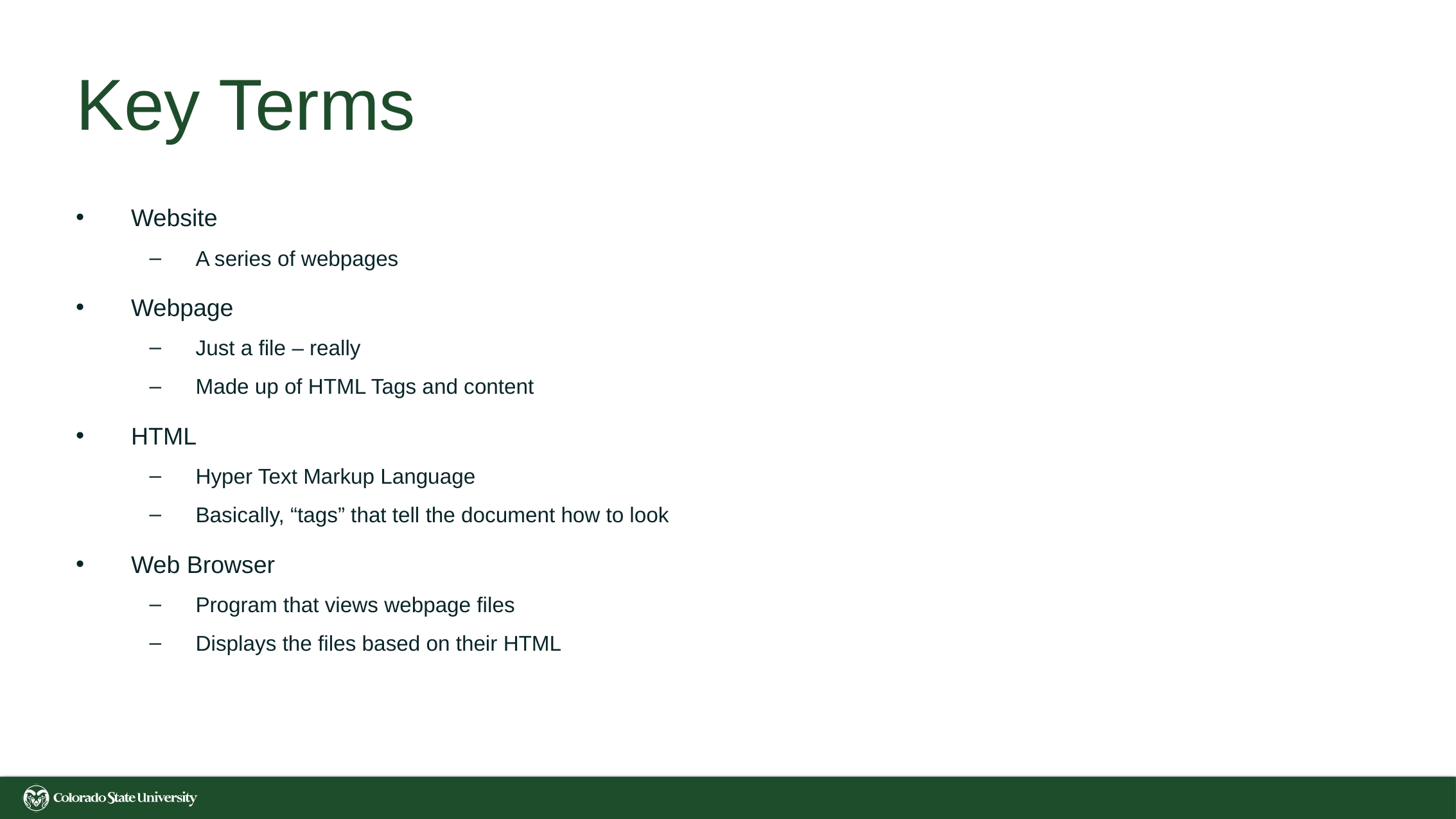

# Key Terms
Website
A series of webpages
Webpage
Just a file – really
Made up of HTML Tags and content
HTML
Hyper Text Markup Language
Basically, “tags” that tell the document how to look
Web Browser
Program that views webpage files
Displays the files based on their HTML